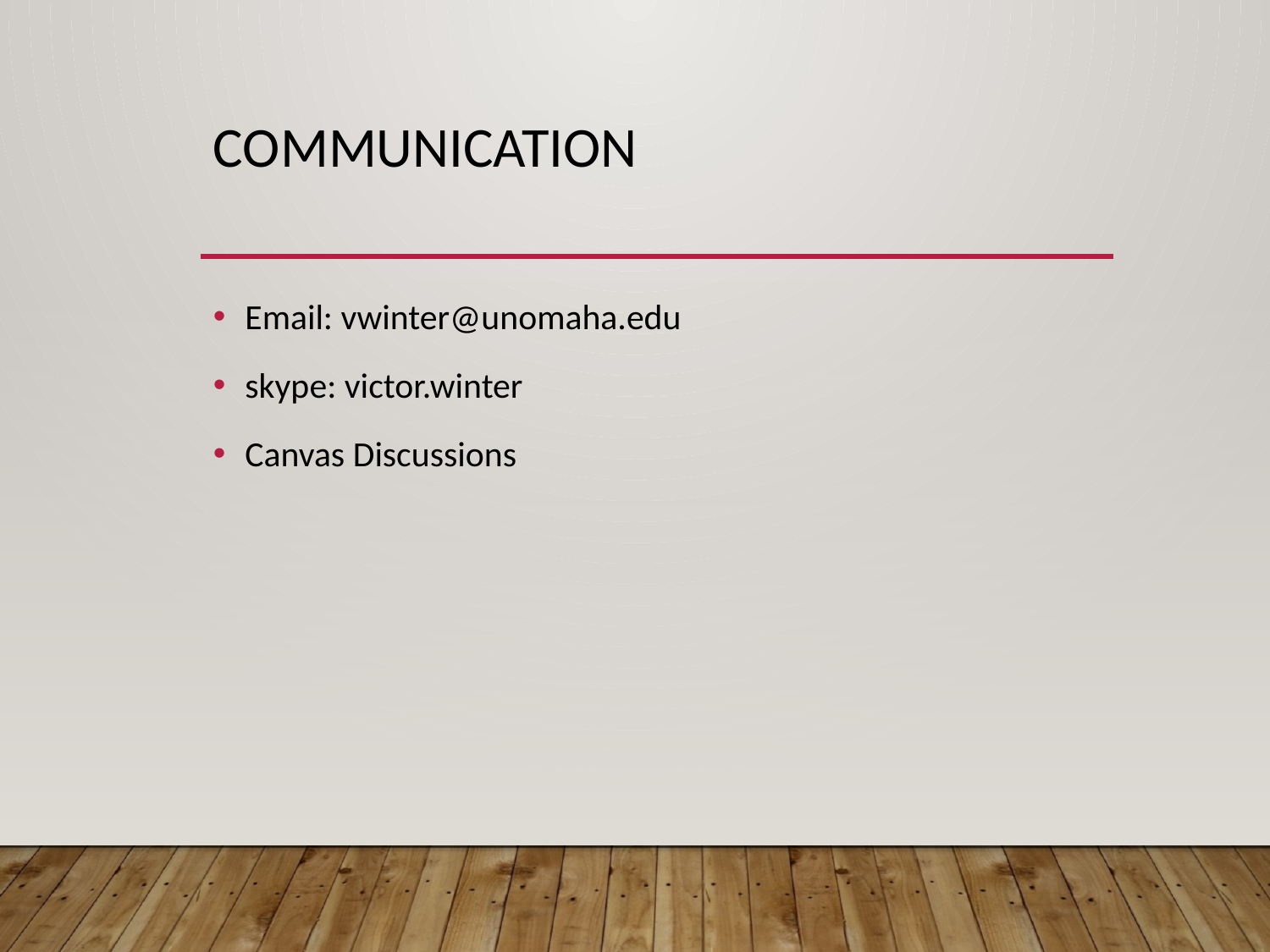

# Communication
Email: vwinter@unomaha.edu
skype: victor.winter
Canvas Discussions